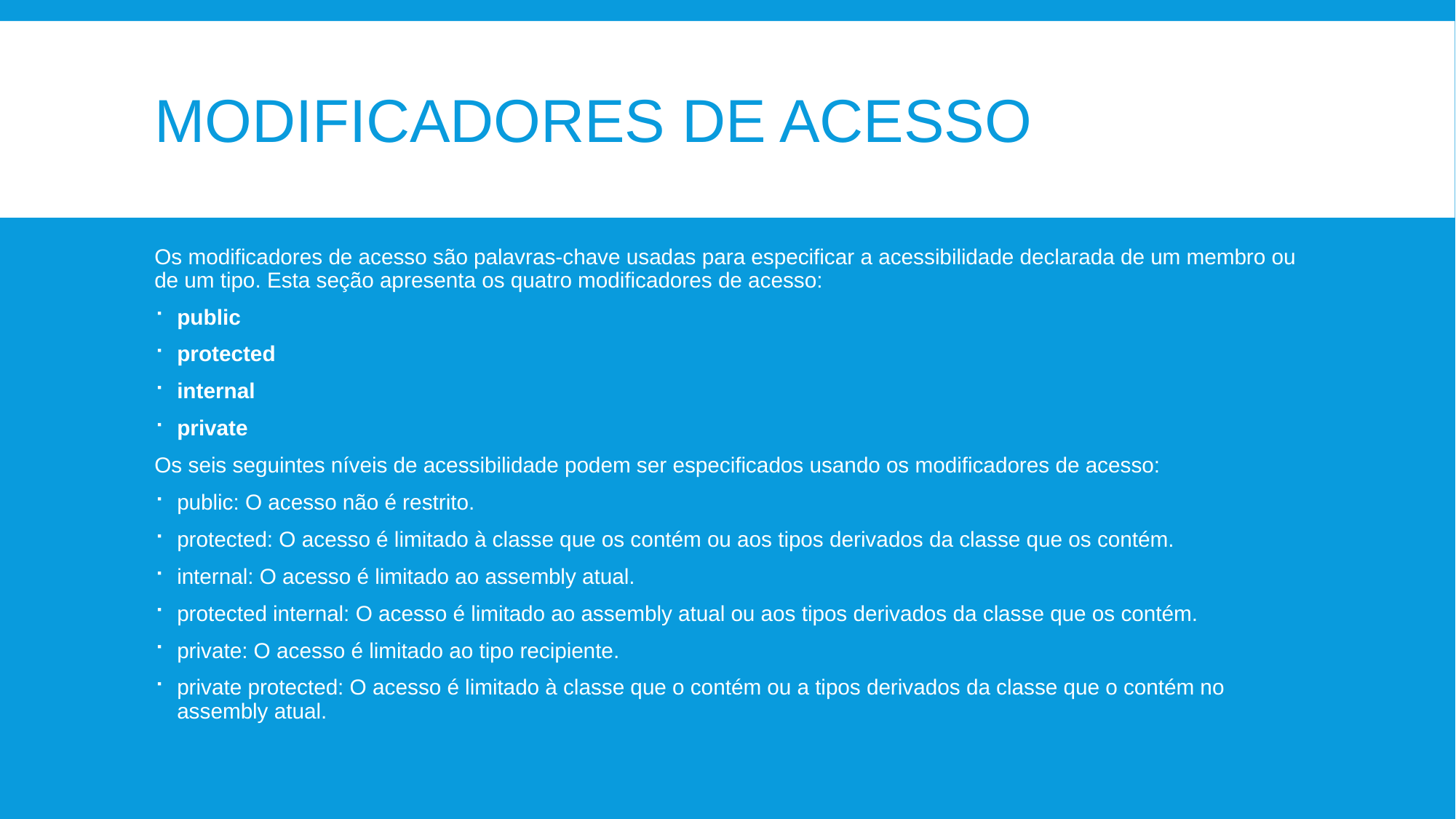

# modificadores de acesso
Os modificadores de acesso são palavras-chave usadas para especificar a acessibilidade declarada de um membro ou de um tipo. Esta seção apresenta os quatro modificadores de acesso:
public
protected
internal
private
Os seis seguintes níveis de acessibilidade podem ser especificados usando os modificadores de acesso:
public: O acesso não é restrito.
protected: O acesso é limitado à classe que os contém ou aos tipos derivados da classe que os contém.
internal: O acesso é limitado ao assembly atual.
protected internal: O acesso é limitado ao assembly atual ou aos tipos derivados da classe que os contém.
private: O acesso é limitado ao tipo recipiente.
private protected: O acesso é limitado à classe que o contém ou a tipos derivados da classe que o contém no assembly atual.